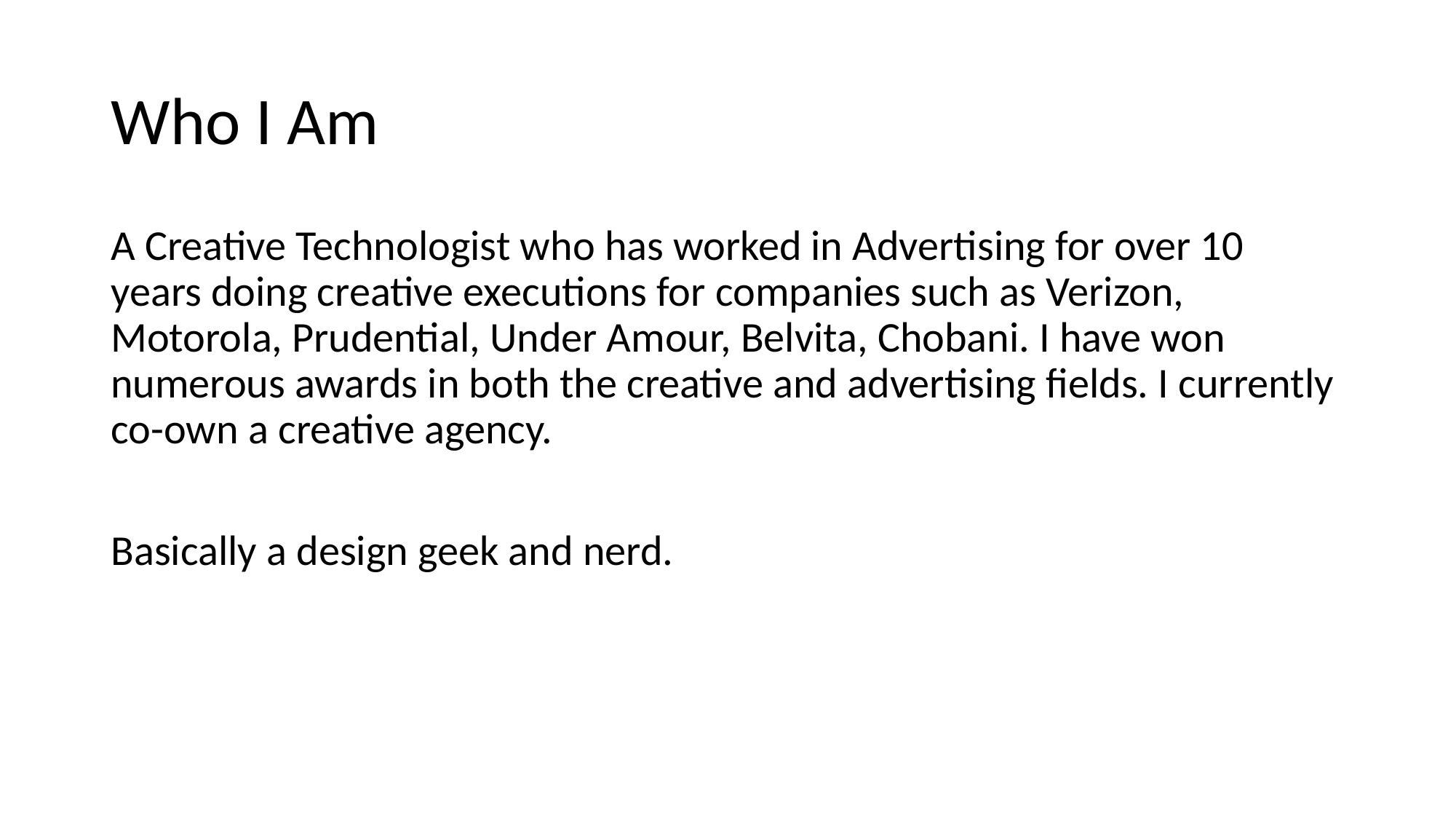

# Who I Am
A Creative Technologist who has worked in Advertising for over 10 years doing creative executions for companies such as Verizon, Motorola, Prudential, Under Amour, Belvita, Chobani. I have won numerous awards in both the creative and advertising fields. I currently co-own a creative agency.

Basically a design geek and nerd.